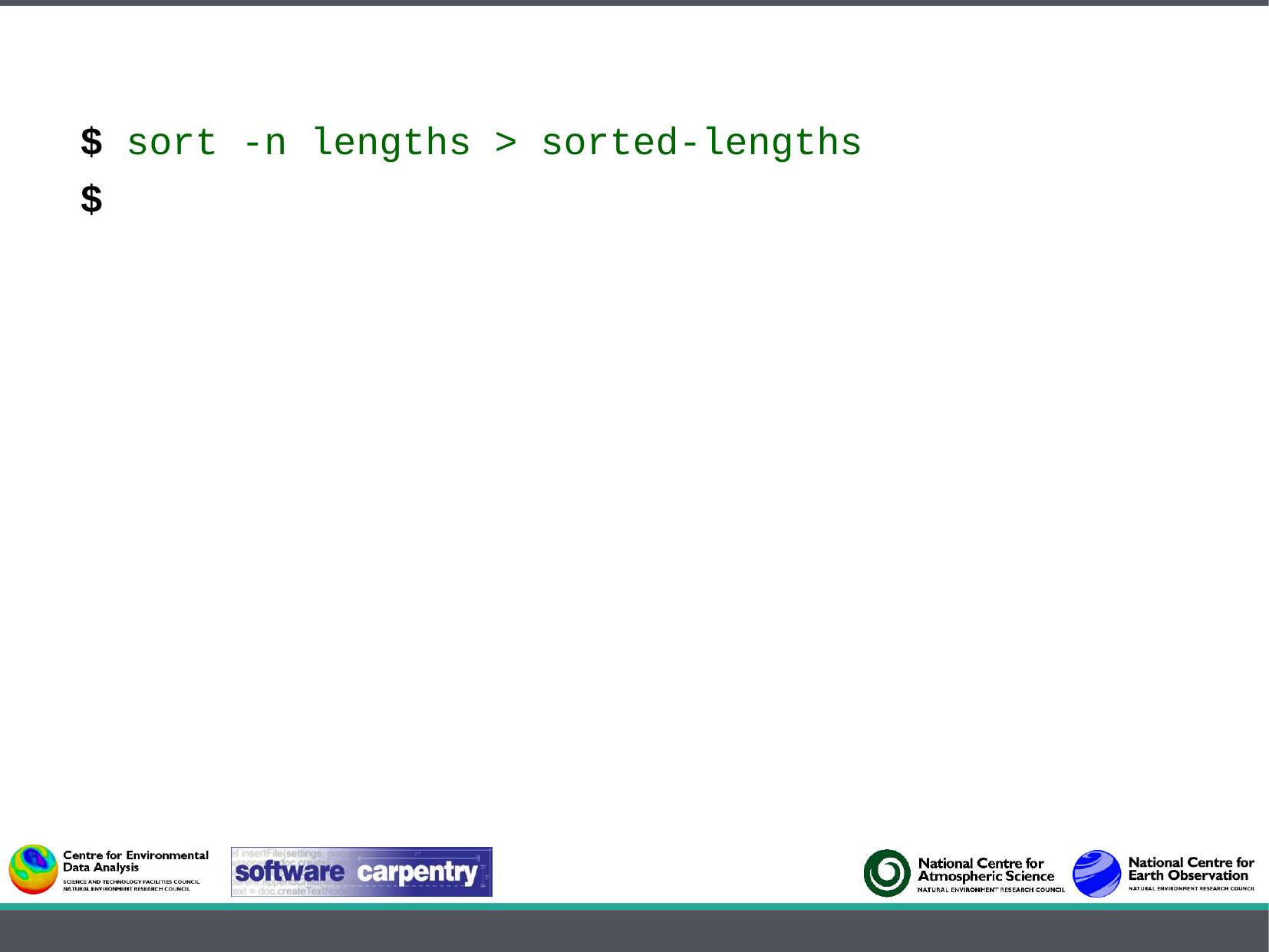

$ sort -n lengths > sorted-lengths
$